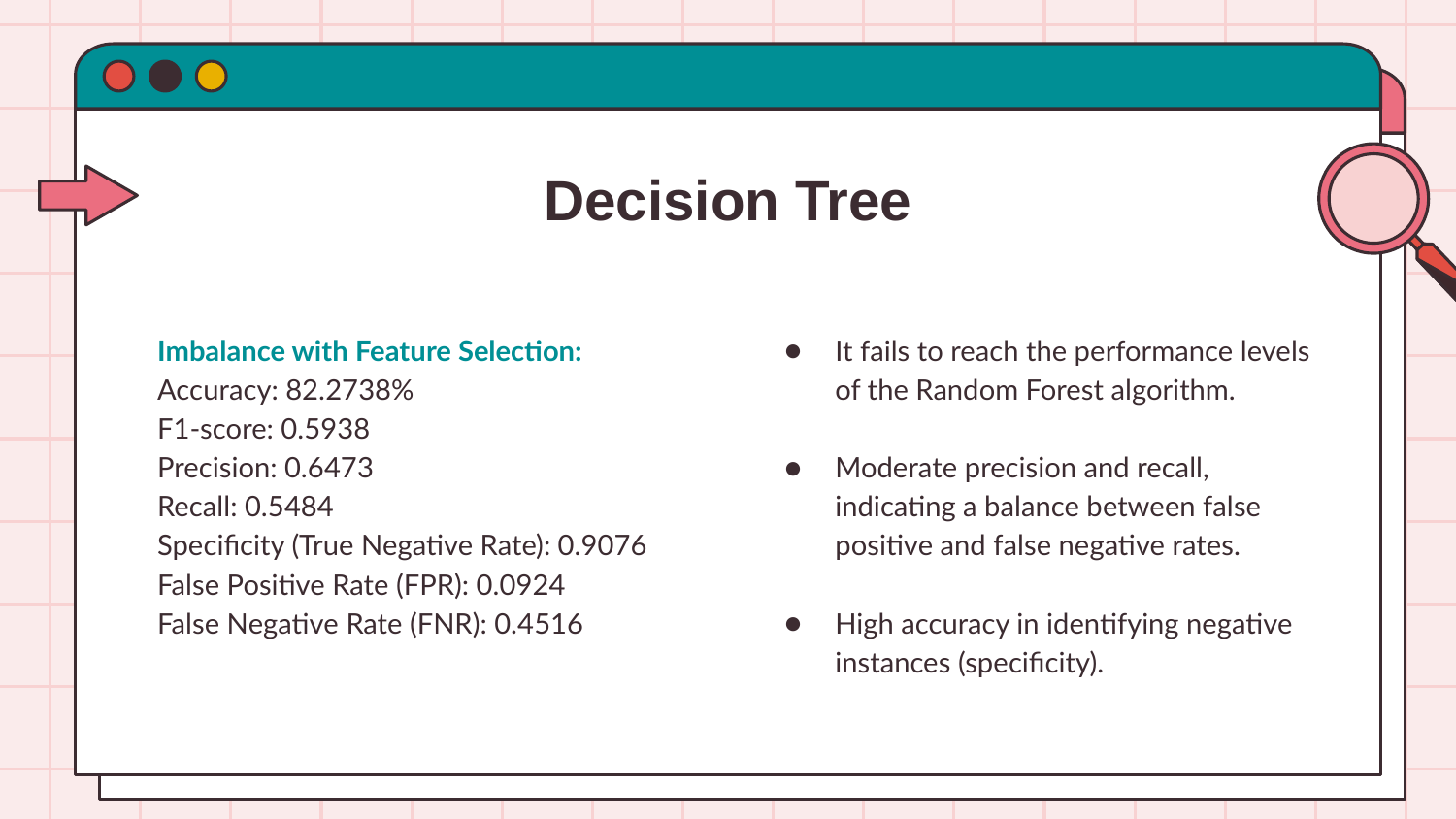

# Decision Tree
Imbalance with Feature Selection:
Accuracy: 82.2738%
F1-score: 0.5938
Precision: 0.6473
Recall: 0.5484
Specificity (True Negative Rate): 0.9076
False Positive Rate (FPR): 0.0924
False Negative Rate (FNR): 0.4516

It fails to reach the performance levels of the Random Forest algorithm.

Moderate precision and recall, indicating a balance between false positive and false negative rates.

High accuracy in identifying negative instances (specificity).